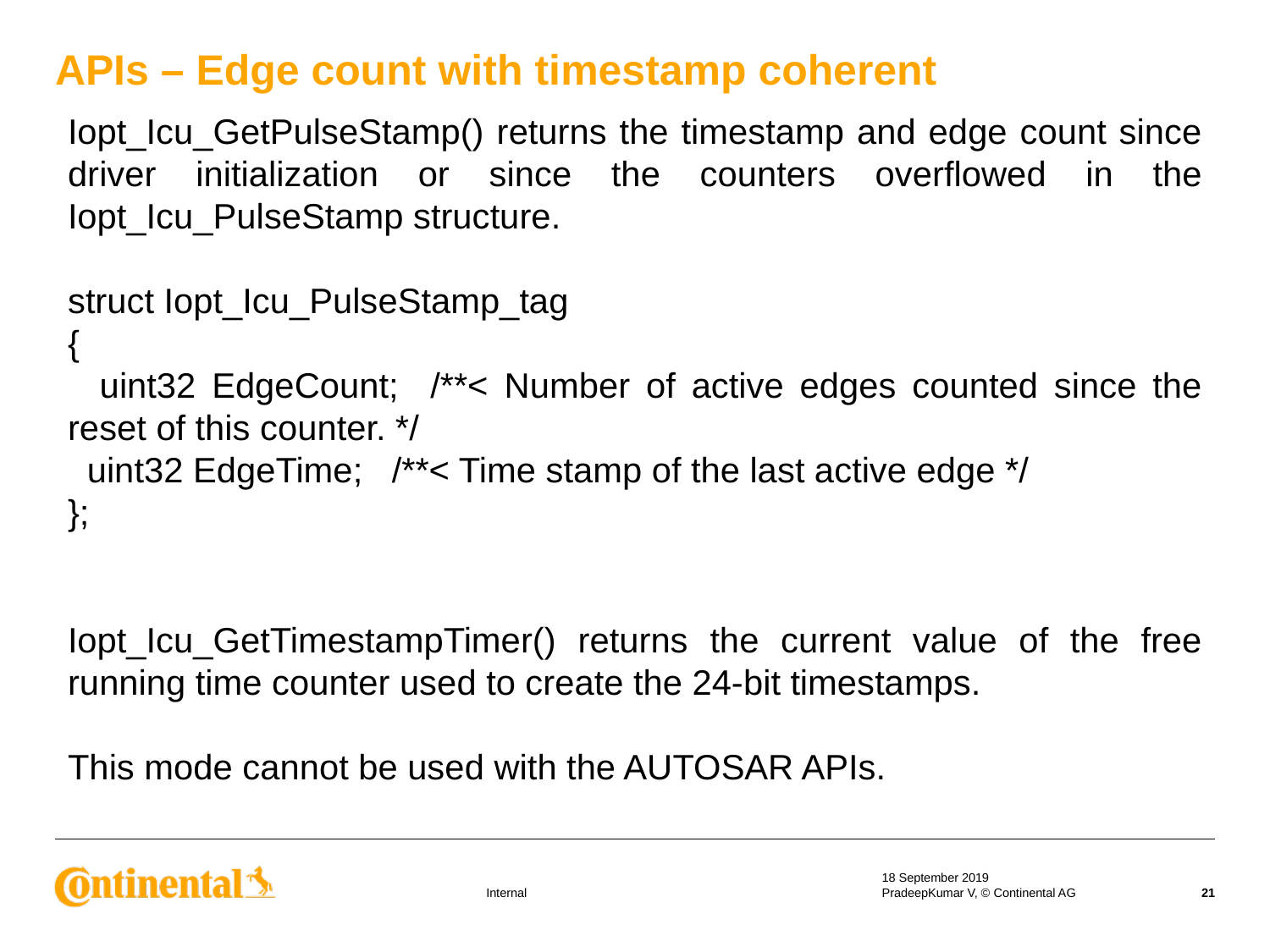

APIs – Edge count with timestamp coherent
Iopt_Icu_GetPulseStamp() returns the timestamp and edge count since driver initialization or since the counters overflowed in the Iopt_Icu_PulseStamp structure.

struct Iopt_Icu_PulseStamp_tag
{
  uint32 EdgeCount;  /**< Number of active edges counted since the reset of this counter. */
  uint32 EdgeTime;   /**< Time stamp of the last active edge */
};

Iopt_Icu_GetTimestampTimer() returns the current value of the free running time counter used to create the 24-bit timestamps.

This mode cannot be used with the AUTOSAR APIs.

18 September 2019
PradeepKumar V, © Continental AG
21